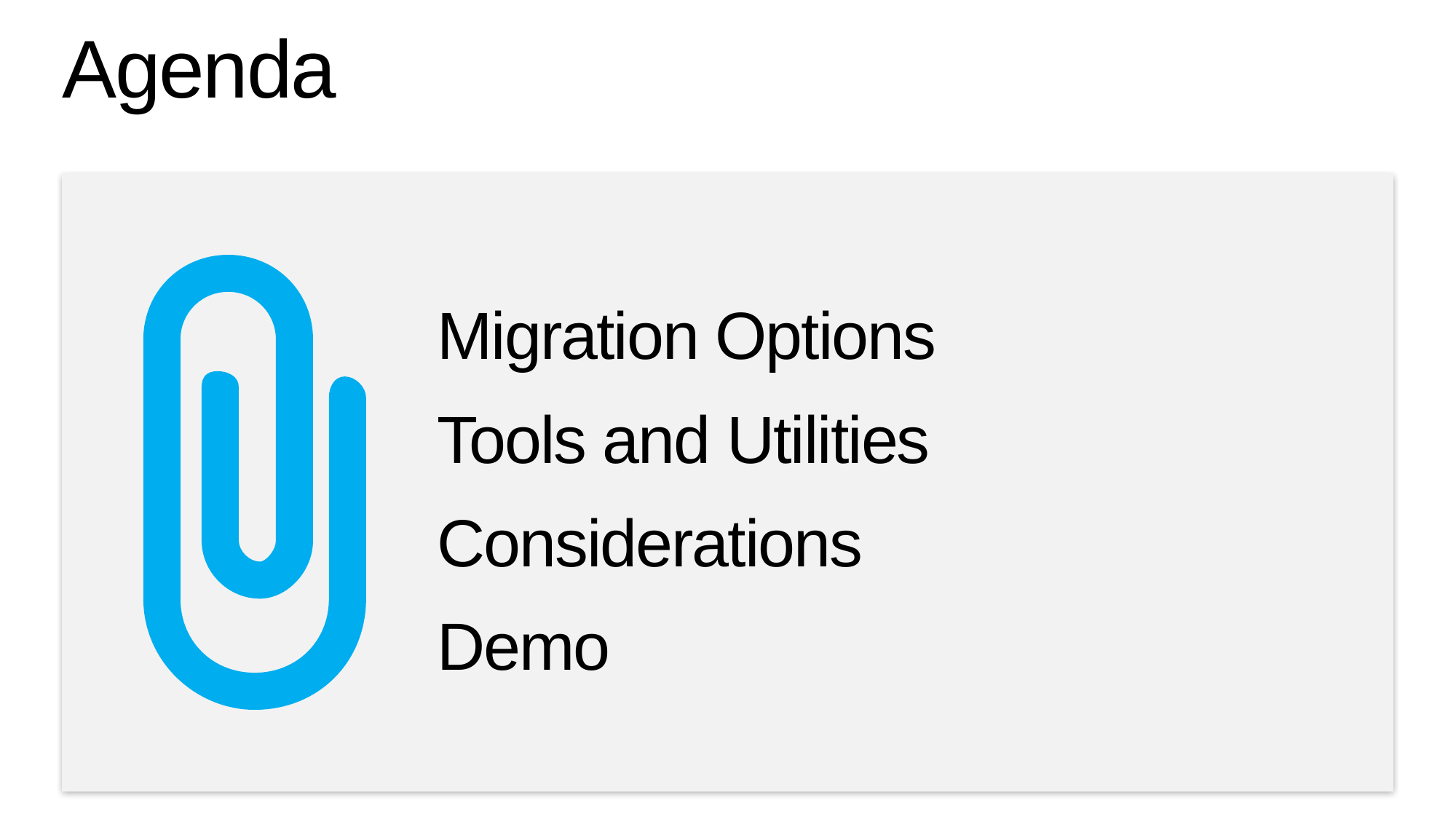

# Agenda
Migration Options
Tools and Utilities
Considerations
Demo